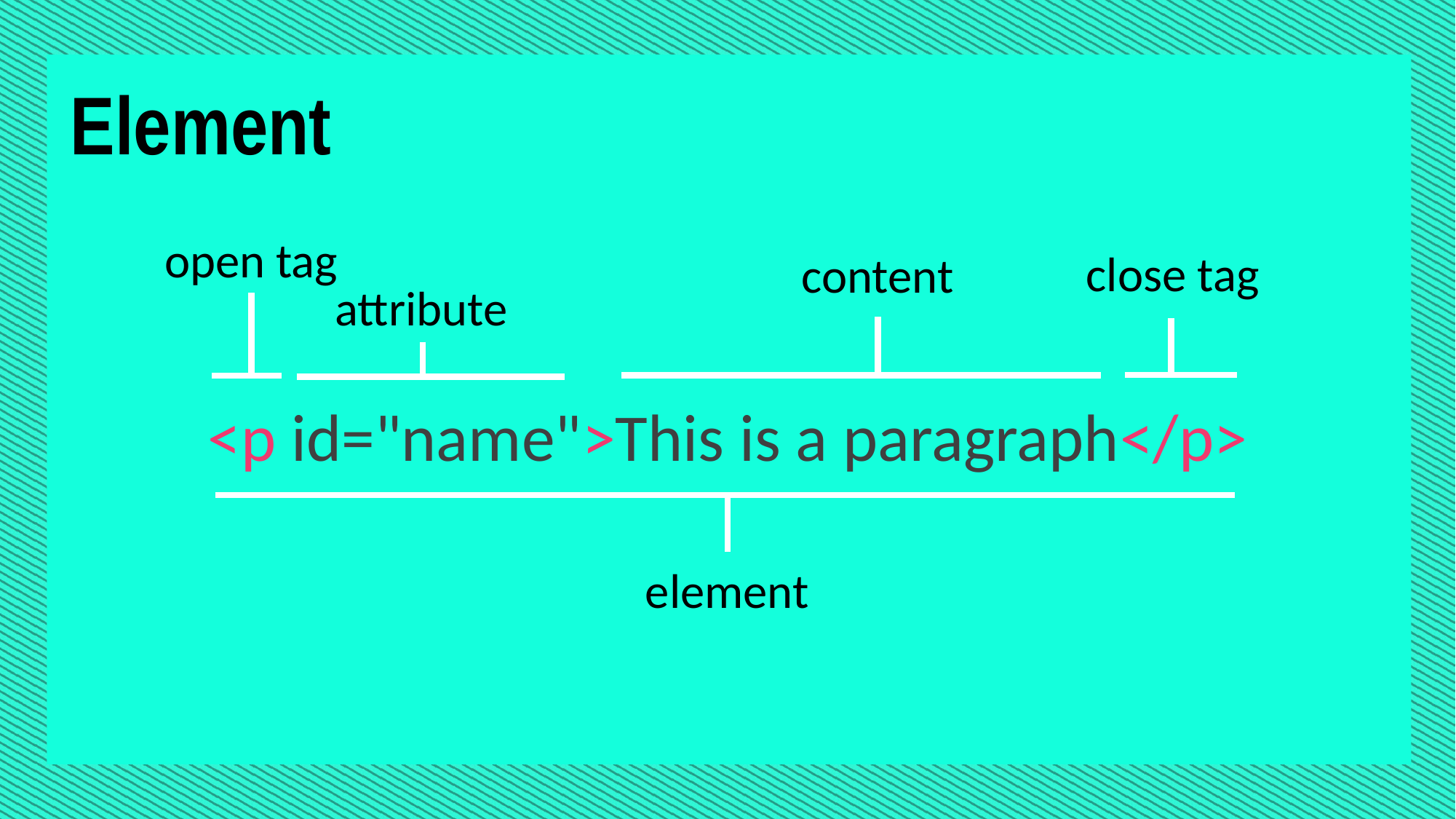

Element
open tag
close tag
content
attribute
<p id="name">This is a paragraph</p>
element